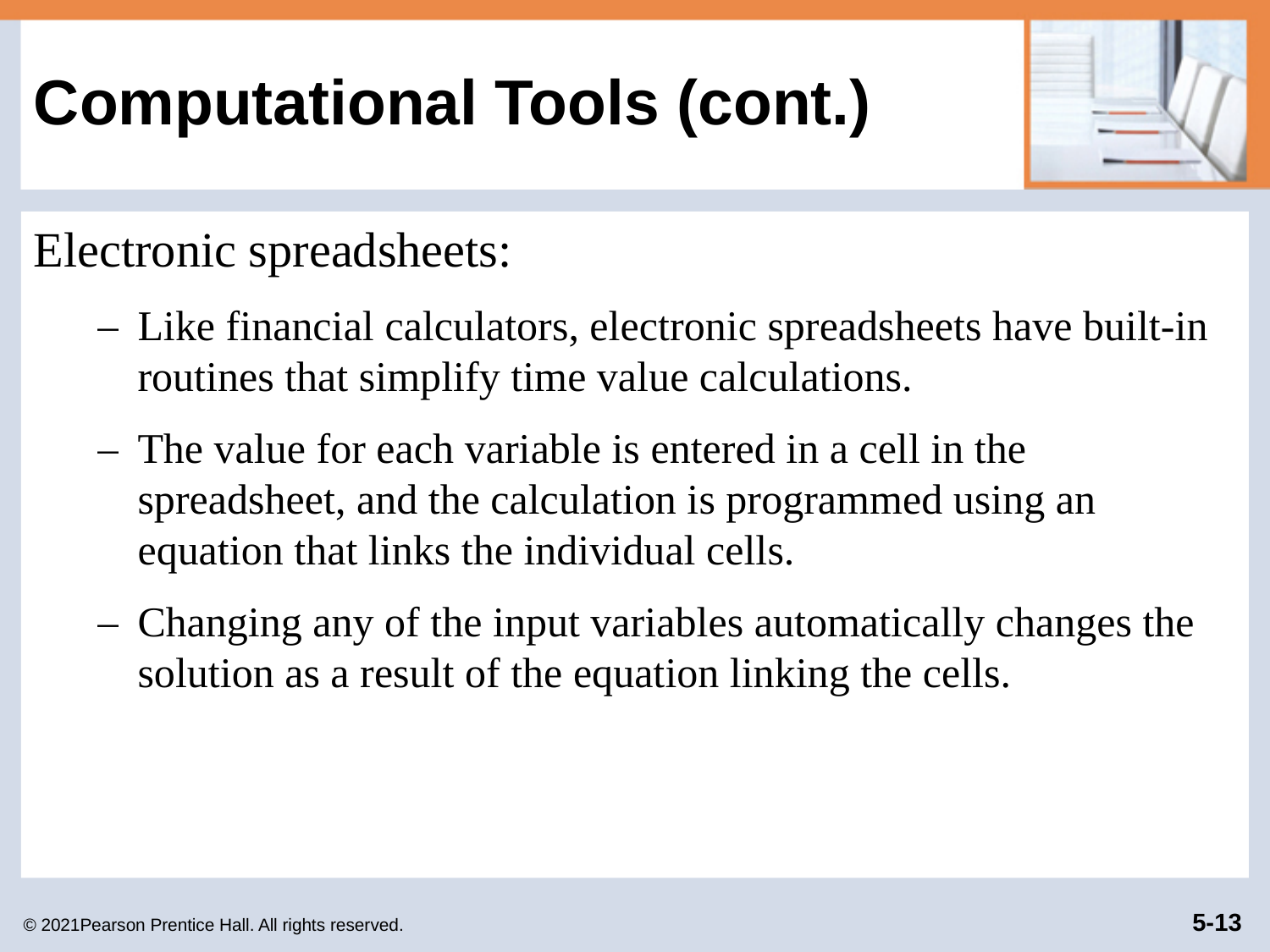

© 2021Pearson Prentice Hall. All rights reserved.
# Computational Tools (cont.)
Electronic spreadsheets:
Like financial calculators, electronic spreadsheets have built-in routines that simplify time value calculations.
The value for each variable is entered in a cell in the spreadsheet, and the calculation is programmed using an equation that links the individual cells.
Changing any of the input variables automatically changes the solution as a result of the equation linking the cells.

5-13